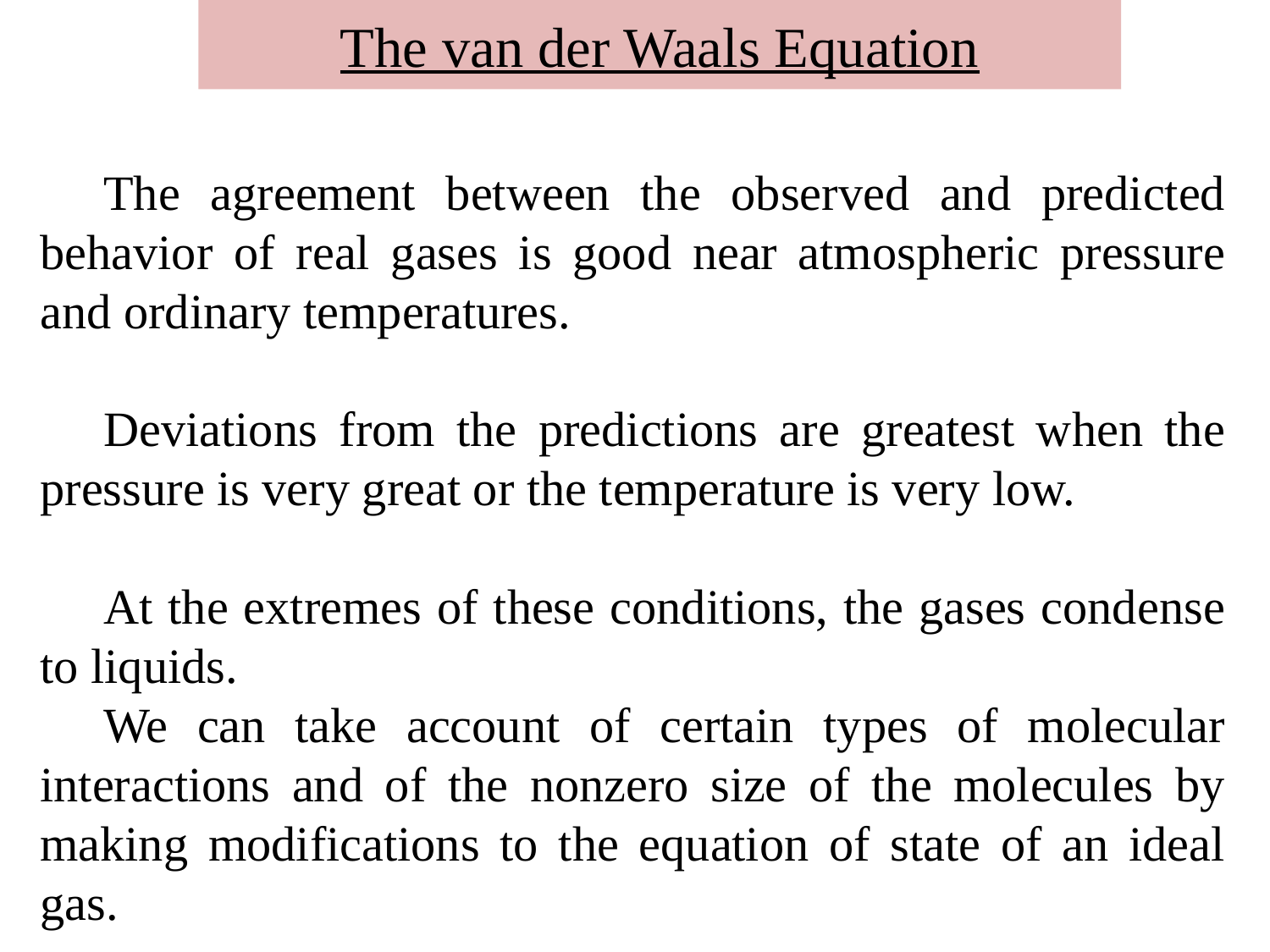

# The van der Waals Equation
The agreement between the observed and predicted behavior of real gases is good near atmospheric pressure and ordinary temperatures.

Deviations from the predictions are greatest when the pressure is very great or the temperature is very low.

At the extremes of these conditions, the gases condense to liquids.
We can take account of certain types of molecular interactions and of the nonzero size of the molecules by making modifications to the equation of state of an ideal gas.